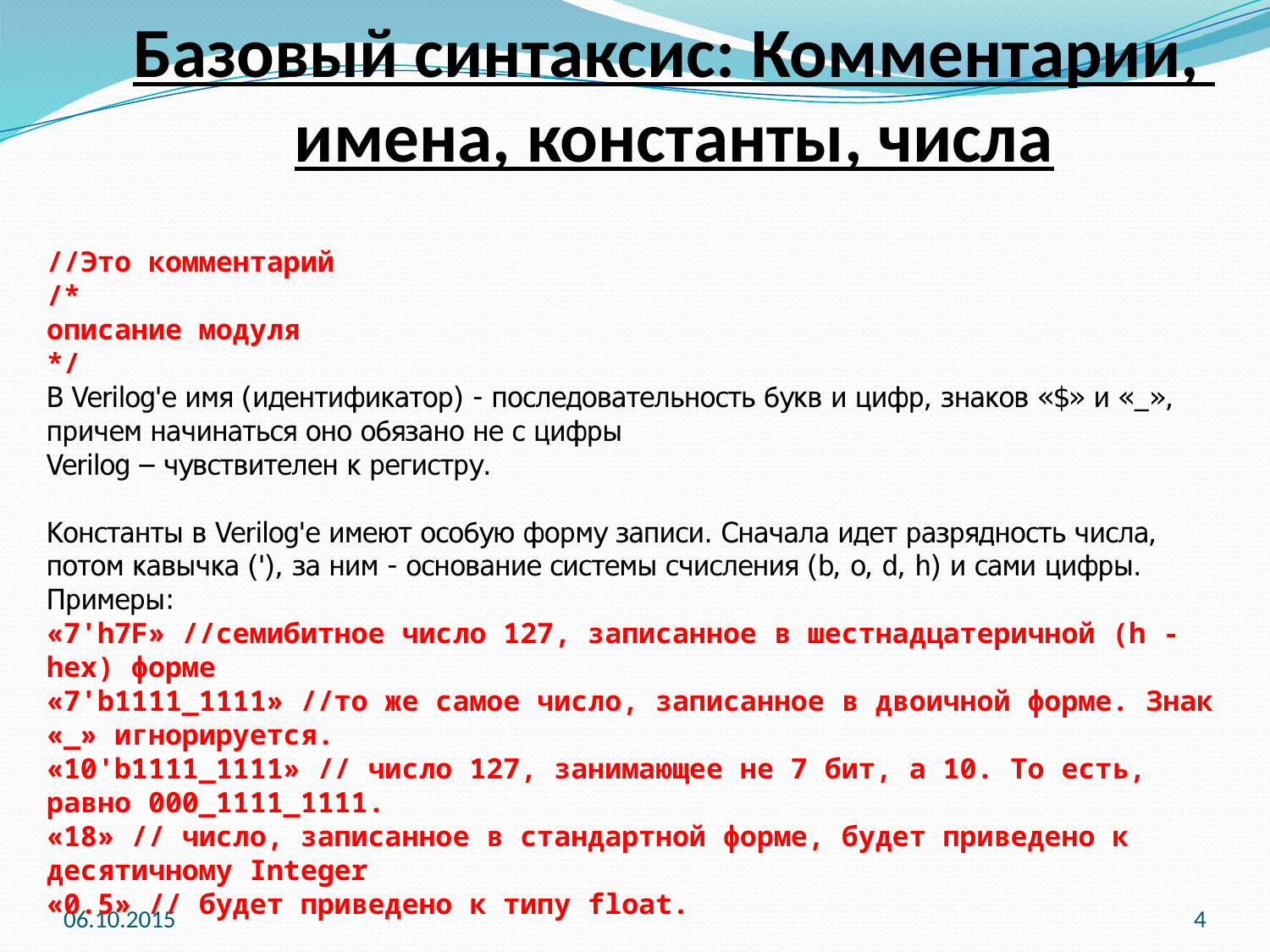

Базовый синтаксис: Комментарии,
имена, константы, числа

//Это комментарий
/*
описание модуля
*/
В Verilog'е имя (идентификатор) - последовательность букв и цифр, знаков «$» и «_», причем начинаться оно обязано не с цифры
Verilog – чувствителен к регистру.
Константы в Verilog'е имеют особую форму записи. Сначала идет разрядность числа, потом кавычка ('), за ним - основание системы счисления (b, o, d, h) и сами цифры. Примеры:
«7'h7F» //семибитное число 127, записанное в шестнадцатеричной (h - hex) форме
«7'b1111_1111» //то же самое число, записанное в двоичной форме. Знак «_» игнорируется.
«10'b1111_1111» // число 127, занимающее не 7 бит, а 10. То есть, равно 000_1111_1111.
«18» // число, записанное в стандартной форме, будет приведено к десятичному Integer
«0.5» // будет приведено к типу float.
06.10.2015
4